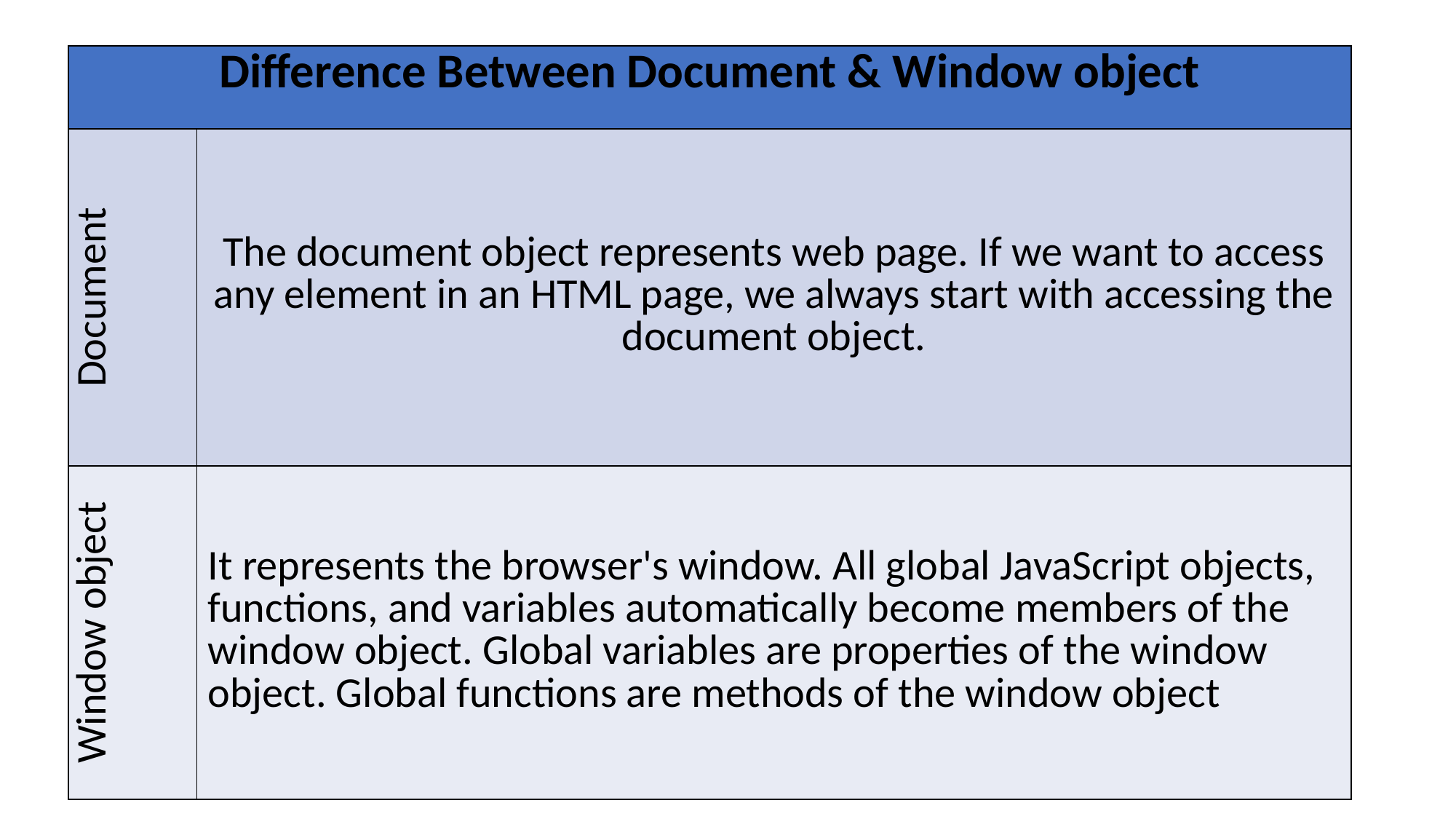

| Difference Between Document & Window object |  |
| --- | --- |
| Document | The document object represents web page. If we want to access any element in an HTML page, we always start with accessing the document object. |
| Window object | It represents the browser's window. All global JavaScript objects, functions, and variables automatically become members of the window object. Global variables are properties of the window object. Global functions are methods of the window object |